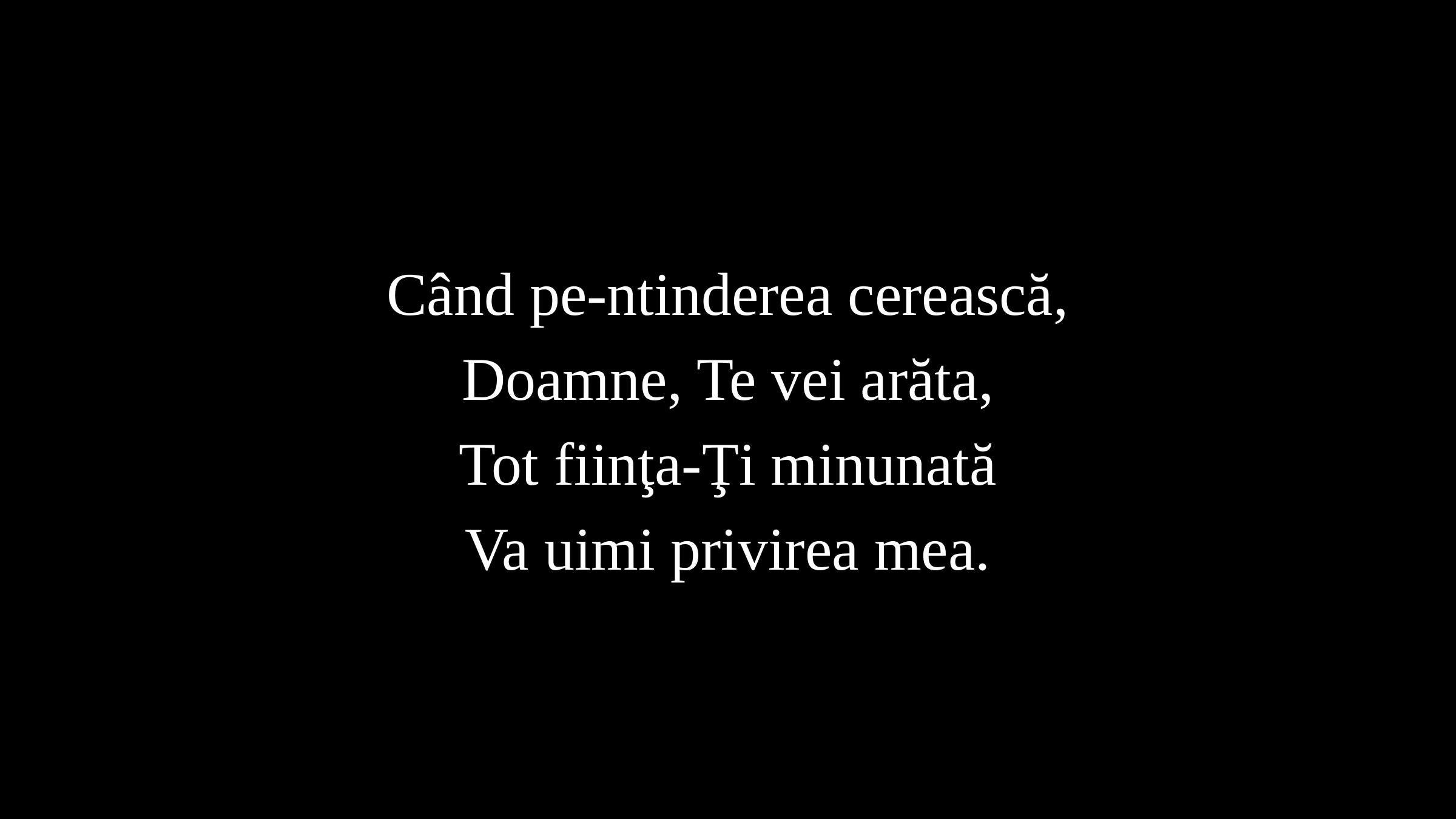

4/4
Când pe-ntinderea cerească,
Doamne, Te vei arăta,
Tot fiinţa-Ţi minunată
Va uimi privirea mea.